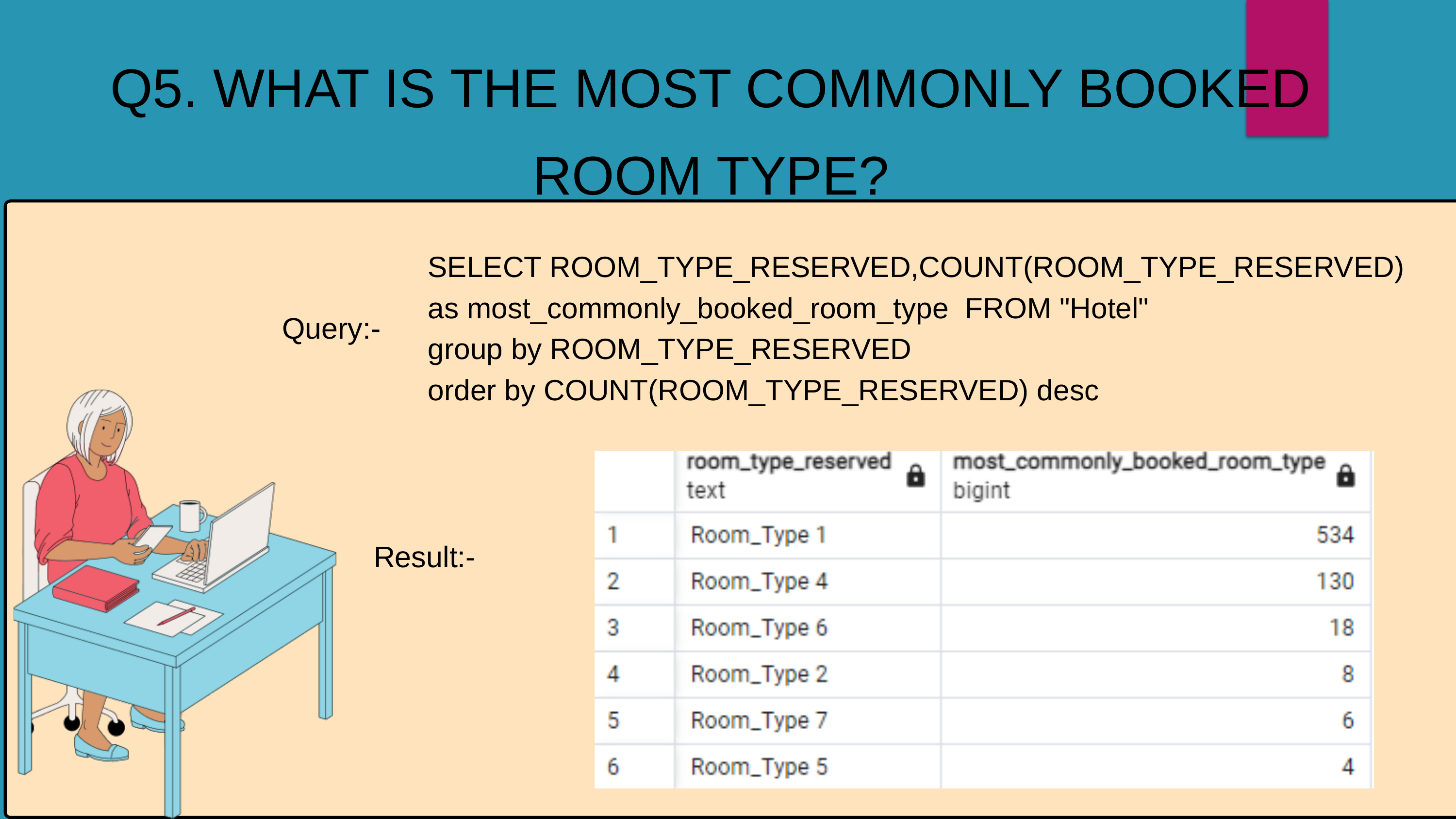

Q5. WHAT IS THE MOST COMMONLY BOOKED ROOM TYPE?

SELECT ROOM_TYPE_RESERVED,COUNT(ROOM_TYPE_RESERVED) as most_commonly_booked_room_type  FROM "Hotel"
group by ROOM_TYPE_RESERVED
order by COUNT(ROOM_TYPE_RESERVED) desc
Query:-

Result:-